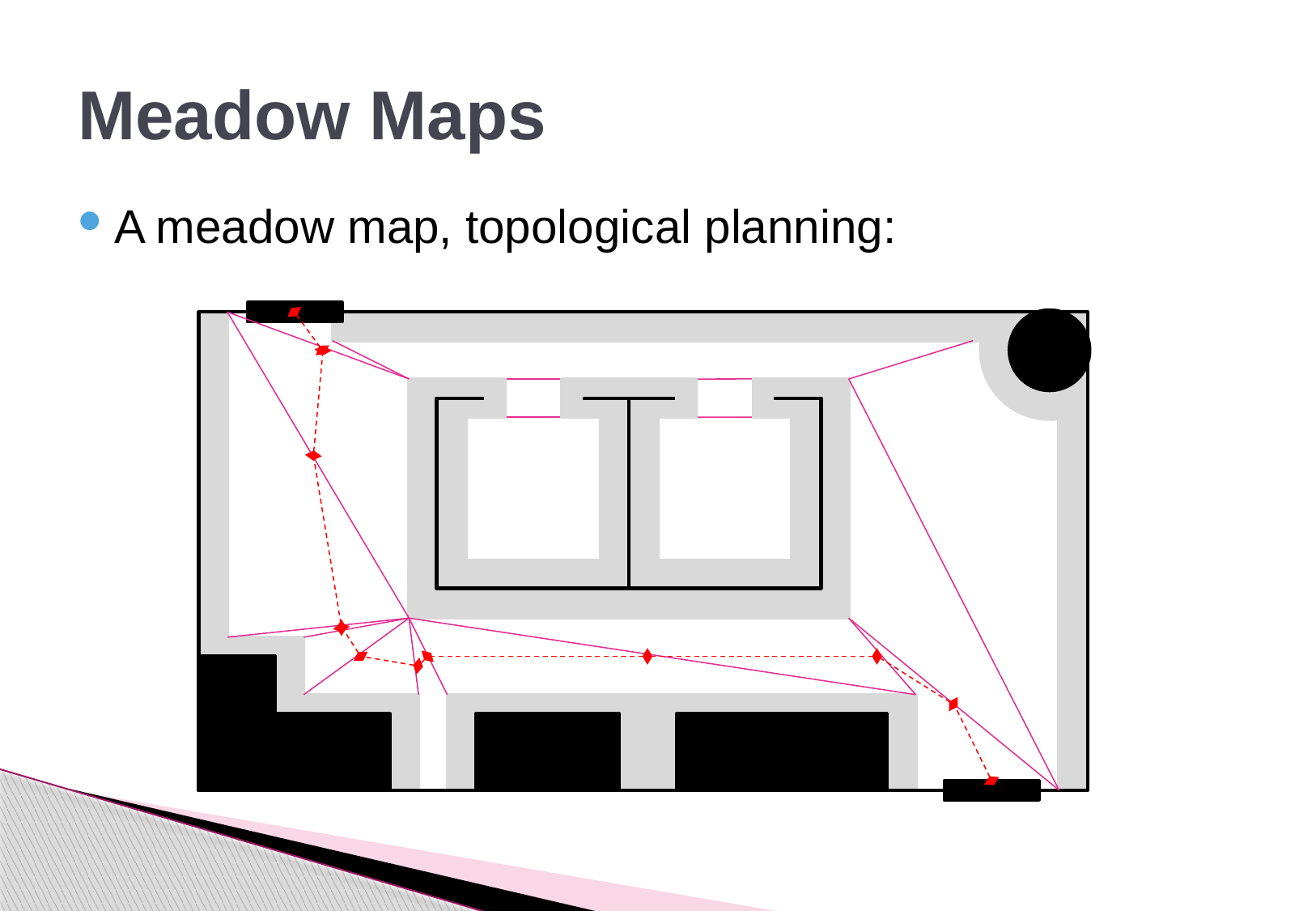

# Meadow Maps
A meadow map, topological planning: